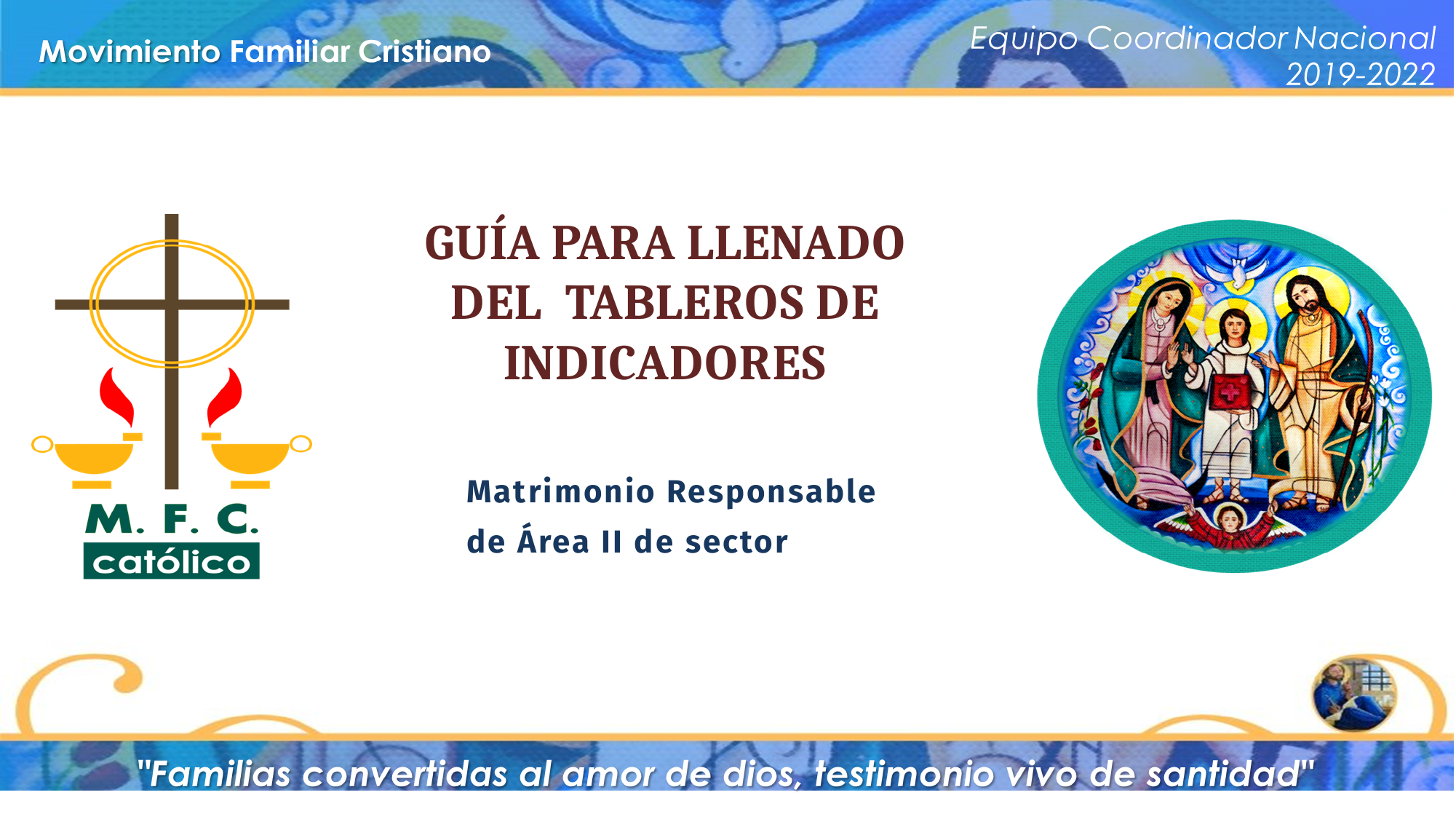

GUÍA PARA LLENADO DEL  TABLEROS DE INDICADORES
Matrimonio Responsable
de Área II de sector